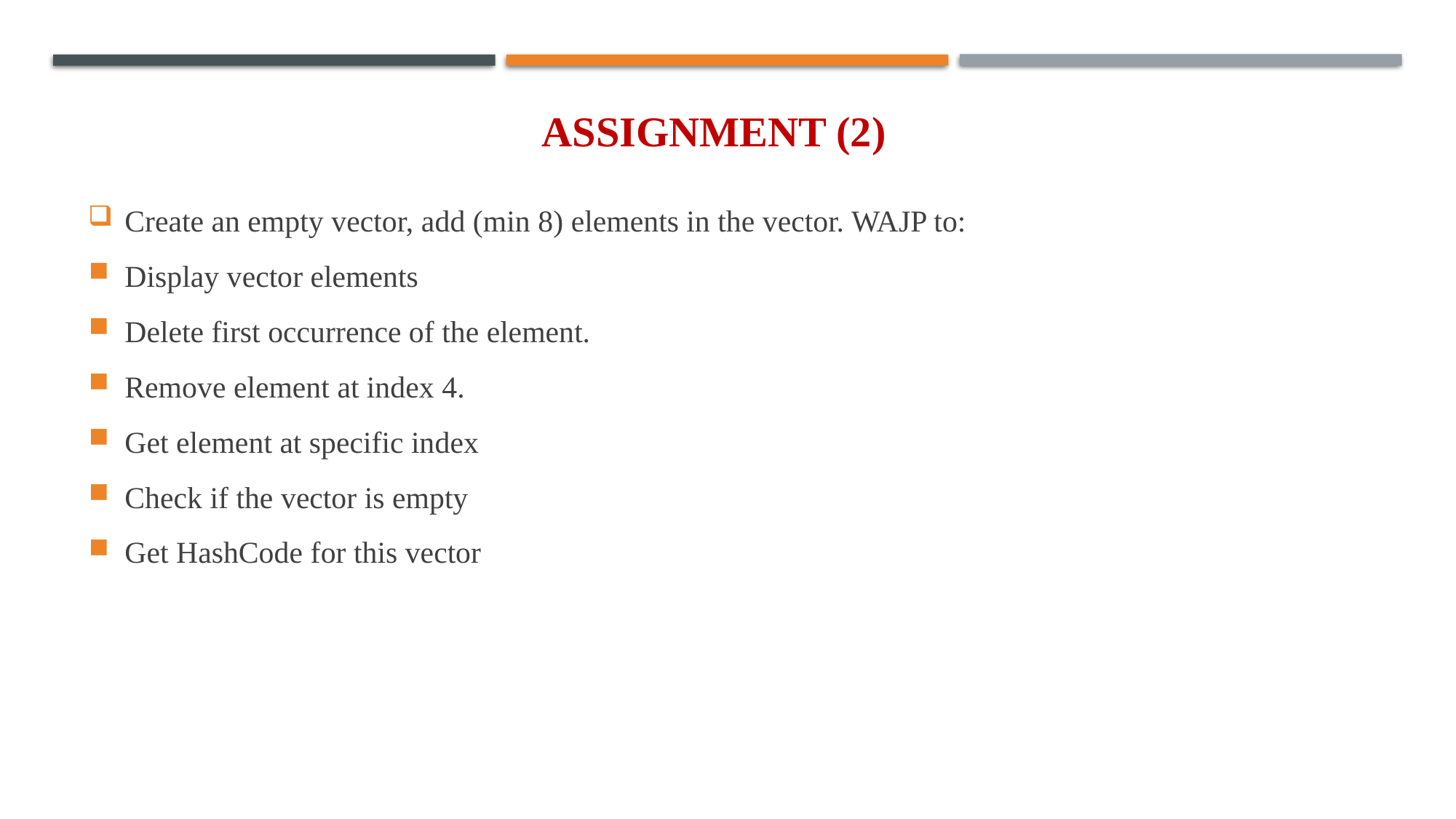

# ASSIGNMENT (2)
Create an empty vector, add (min 8) elements in the vector. WAJP to:
Display vector elements
Delete first occurrence of the element.
Remove element at index 4.
Get element at specific index
Check if the vector is empty
Get HashCode for this vector